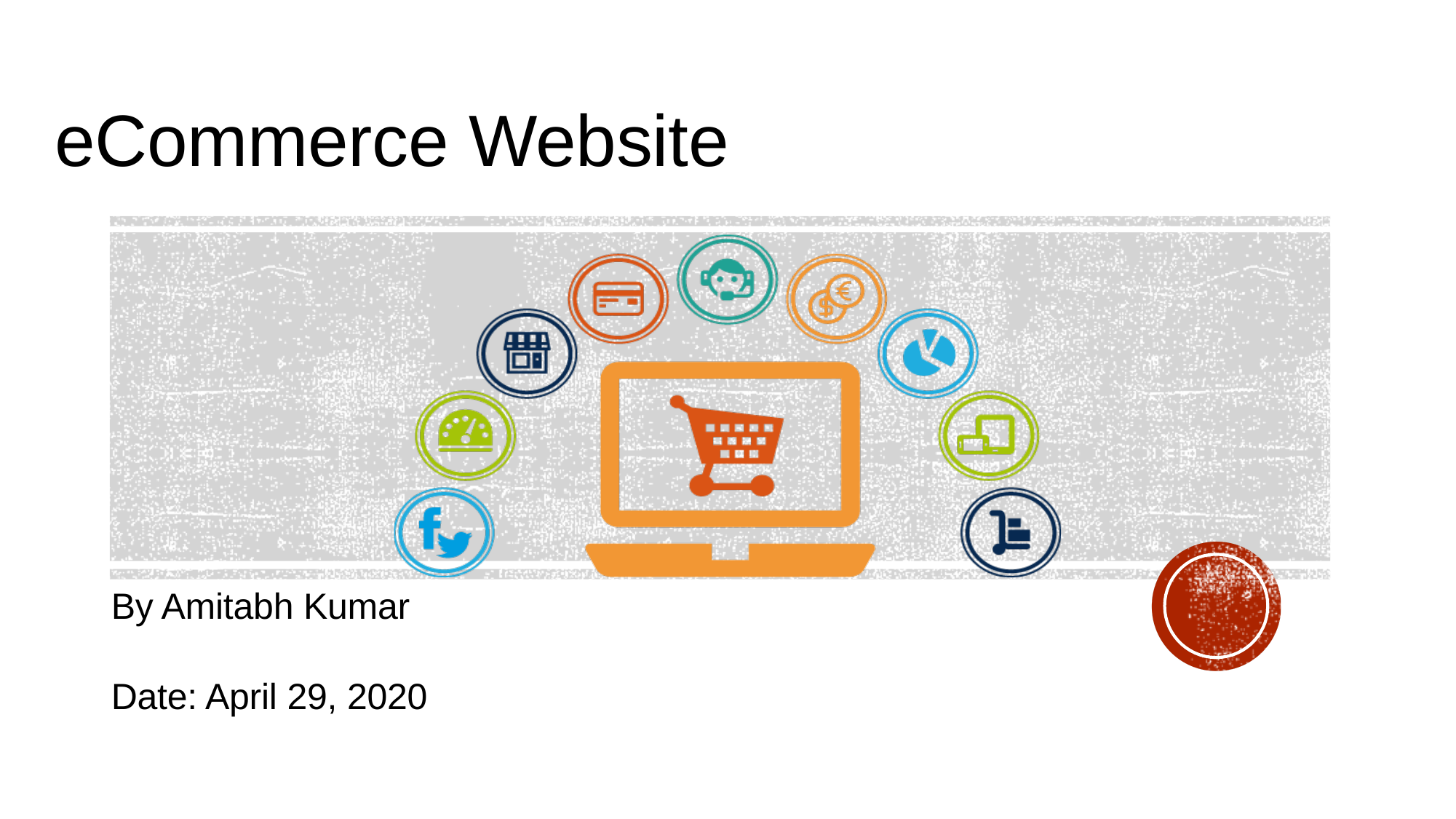

eCommerce Website

By Amitabh Kumar

Date: April 29, 2020